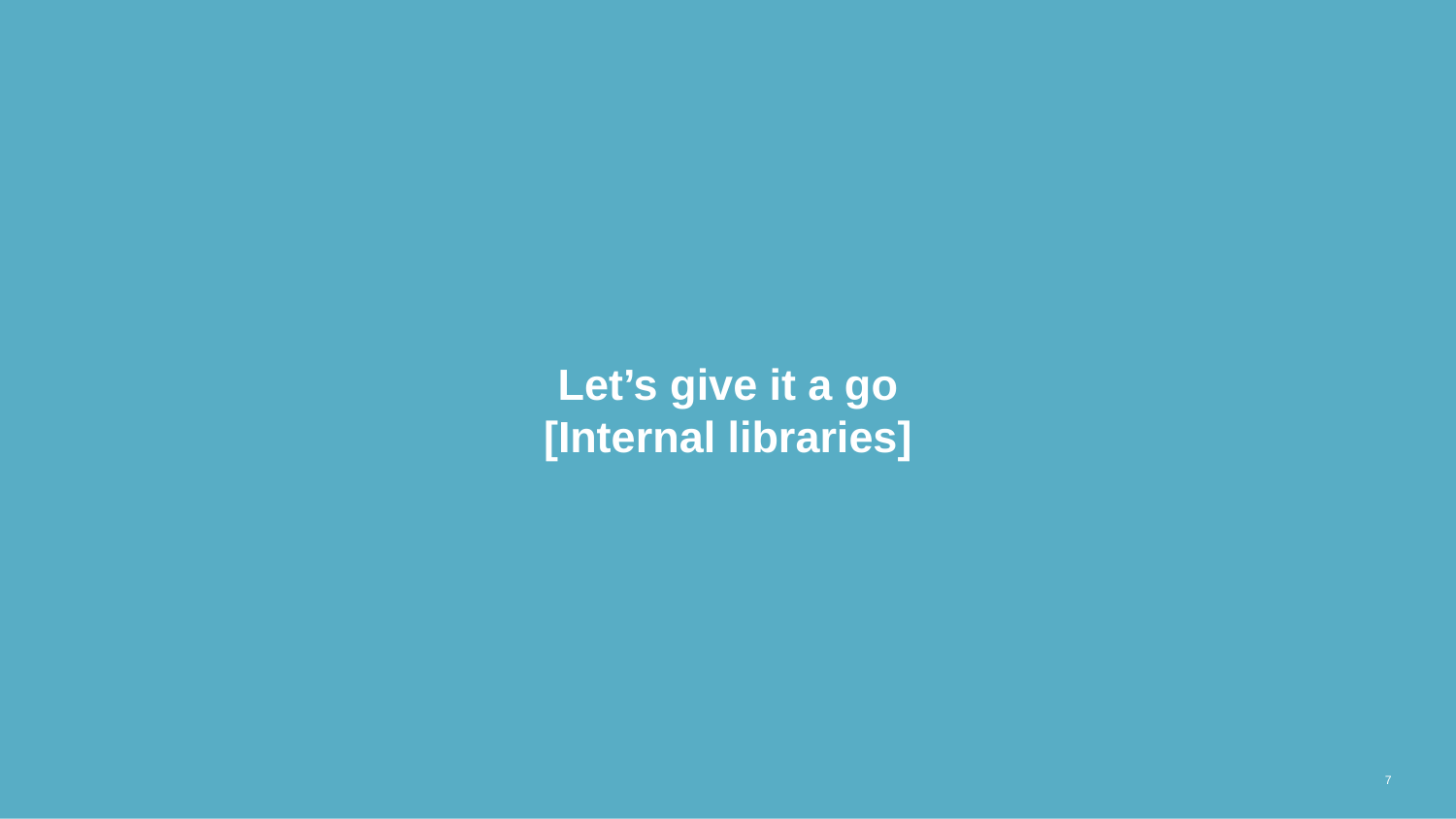

# Let’s give it a go
[Internal libraries]
7